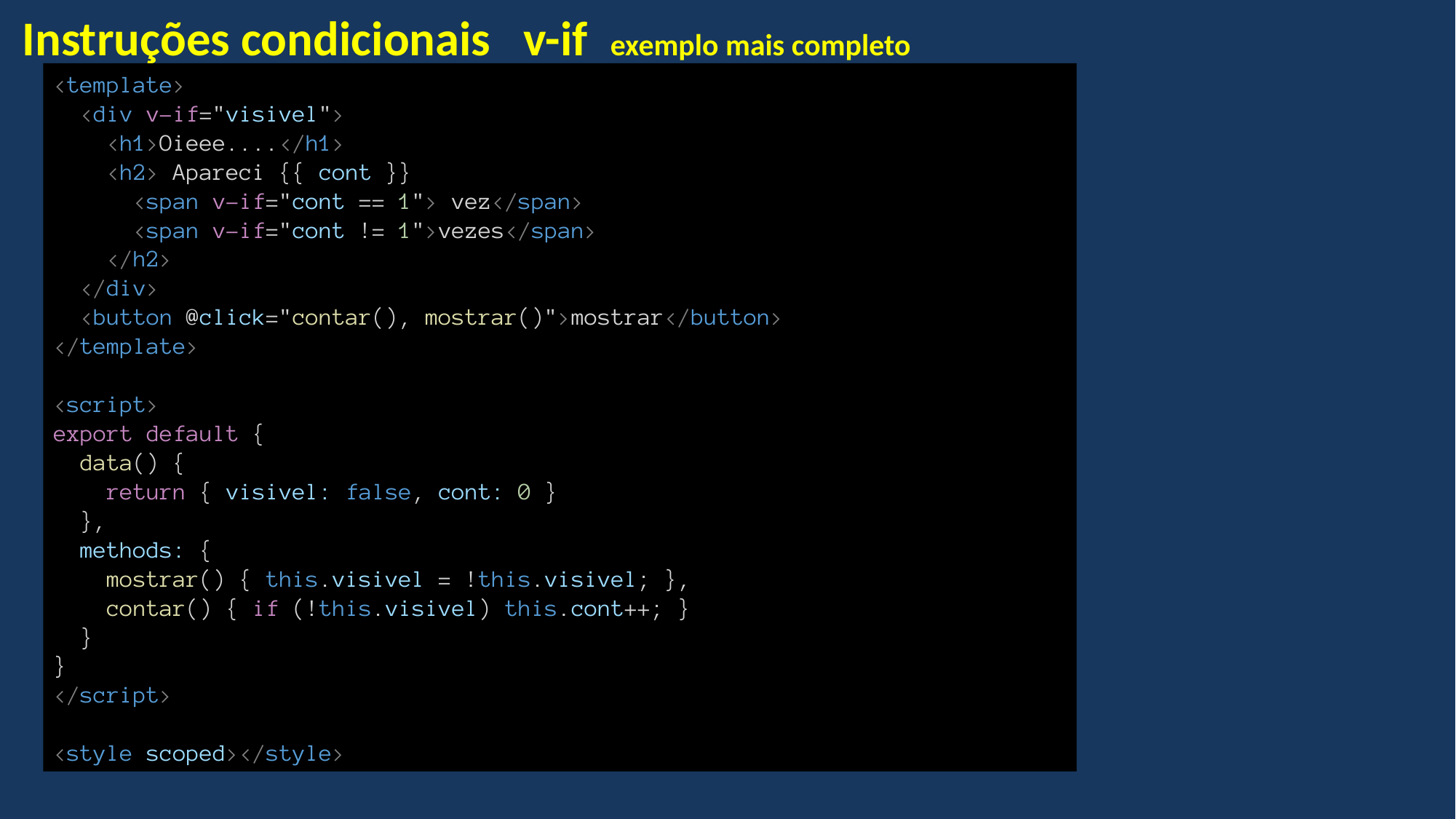

Instruções condicionais   v-if  exemplo mais completo
<template>
  <div v-if="visivel">
    <h1>Oieee....</h1>
    <h2> Apareci {{ cont }}
      <span v-if="cont == 1"> vez</span>
      <span v-if="cont != 1">vezes</span>
    </h2>
  </div>
  <button @click="contar(), mostrar()">mostrar</button>
</template>
<script>
export default {
  data() {
    return { visivel: false, cont: 0 }
  },
  methods: {
    mostrar() { this.visivel = !this.visivel; },
    contar() { if (!this.visivel) this.cont++; }
  }
}
</script>
<style scoped></style>